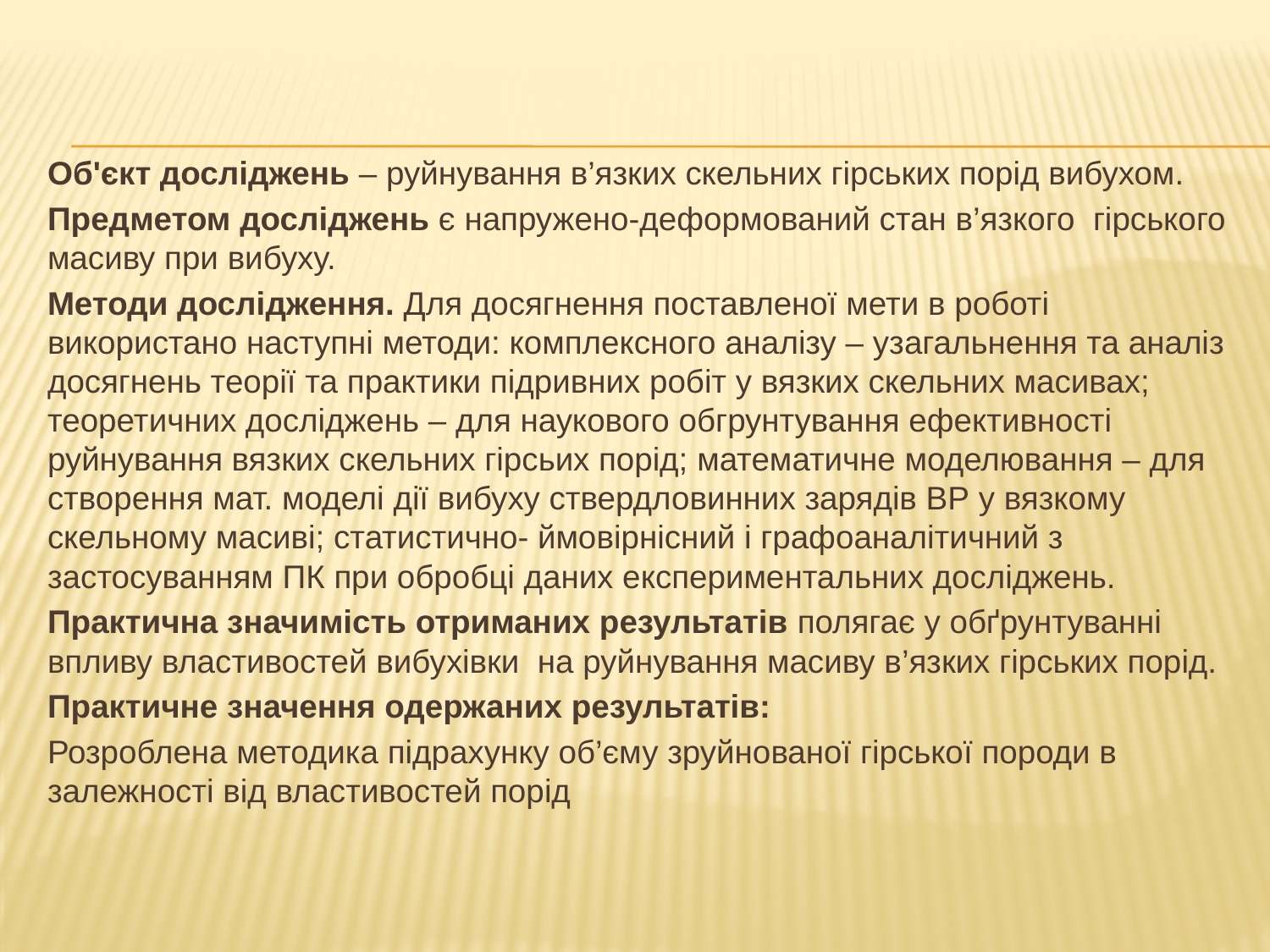

Об'єкт досліджень – руйнування в’язких скельних гірських порід вибухом.
Предметом досліджень є напружено-деформований стан в’язкого  гірського масиву при вибуху.
Методи дослідження. Для досягнення поставленої мети в роботі використано наступні методи: комплексного аналізу – узагальнення та аналіз досягнень теорії та практики підривних робіт у вязких скельних масивах; теоретичних досліджень – для наукового обгрунтування ефективності руйнування вязких скельних гірсьих порід; математичне моделювання – для створення мат. моделі дії вибуху ствердловинних зарядів ВР у вязкому скельному масиві; статистично- ймовірнісний і графоаналітичний з застосуванням ПК при обробці даних експериментальних досліджень.
Практична значимість отриманих результатів полягає у обґрунтуванні впливу властивостей вибухівки  на руйнування масиву в’язких гірських порід.
Практичне значення одержаних результатів:
Розроблена методика підрахунку об’єму зруйнованої гірської породи в залежності від властивостей порід